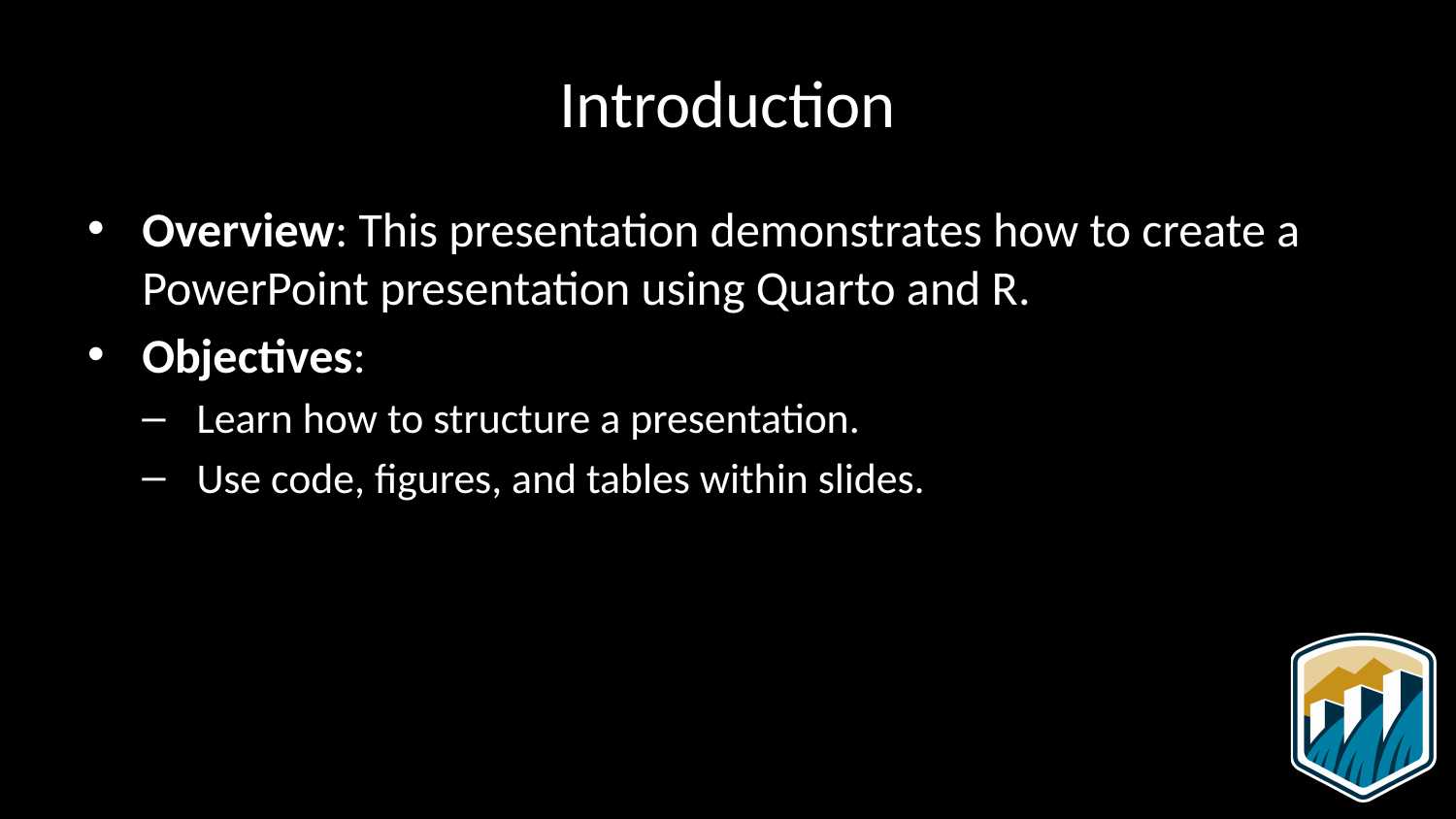

# Introduction
Overview: This presentation demonstrates how to create a PowerPoint presentation using Quarto and R.
Objectives:
Learn how to structure a presentation.
Use code, figures, and tables within slides.